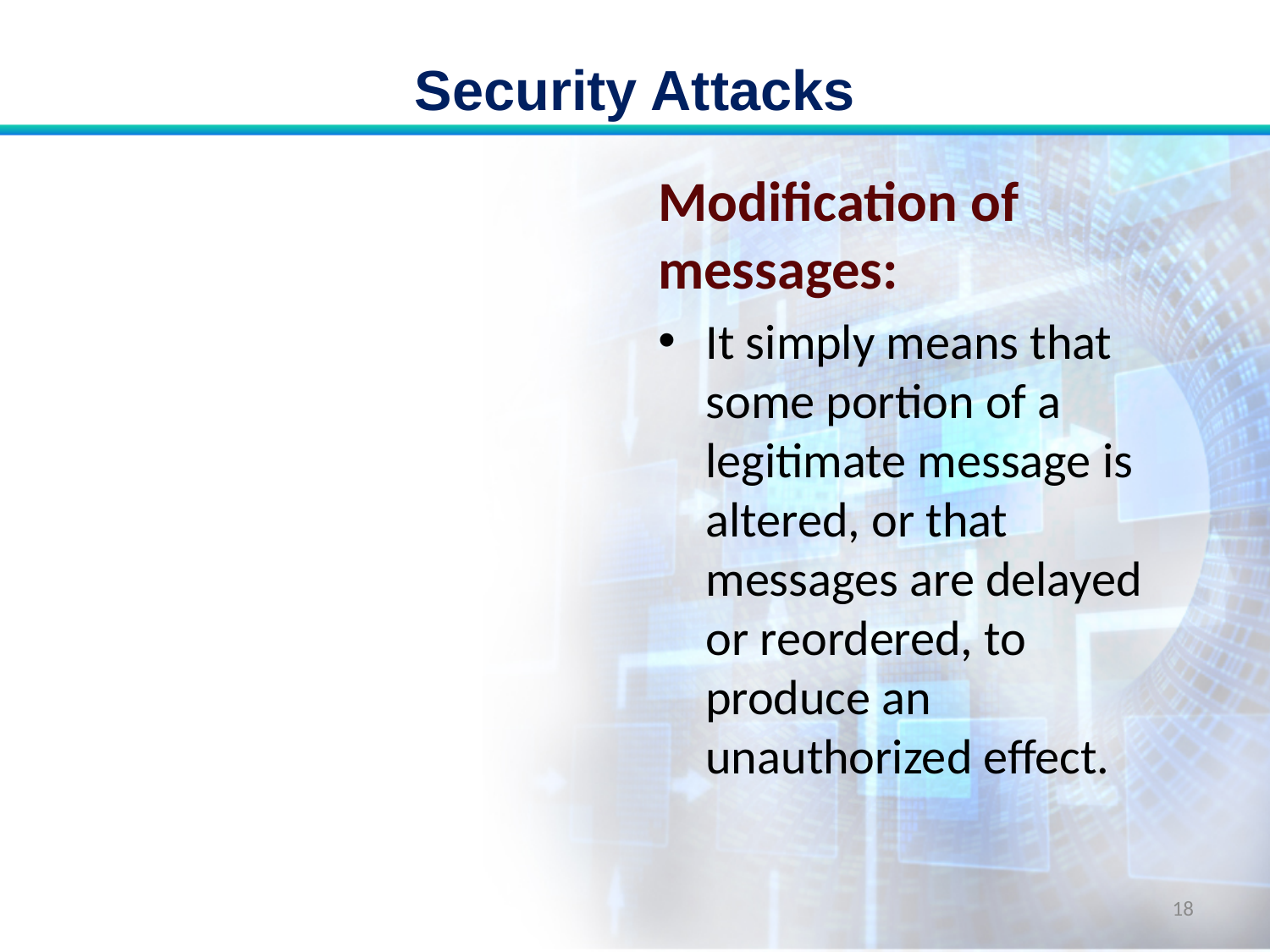

# Security Attacks
Modification of messages:
It simply means that some portion of a legitimate message is altered, or that messages are delayed or reordered, to produce an unauthorized effect.

18